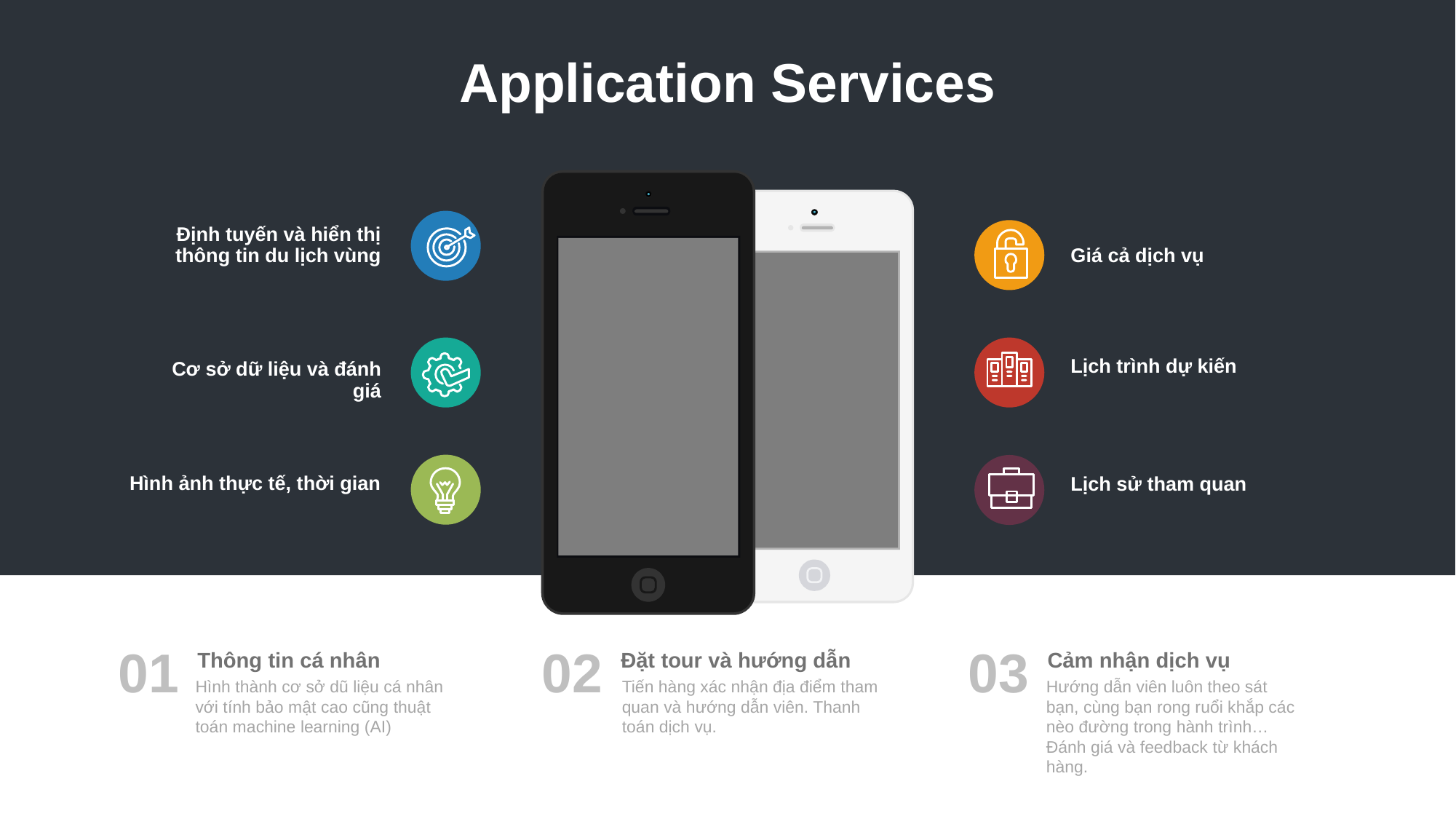

Application Services

Định tuyến và hiển thị thông tin du lịch vùng

Giá cả dịch vụ

Lịch trình dự kiến
Cơ sở dữ liệu và đánh giá

Hình ảnh thực tế, thời gian
Lịch sử tham quan
01
02
03
Thông tin cá nhân
Đặt tour và hướng dẫn
Cảm nhận dịch vụ
Hình thành cơ sở dũ liệu cá nhân với tính bảo mật cao cũng thuật toán machine learning (AI)
Tiến hàng xác nhận địa điểm tham quan và hướng dẫn viên. Thanh toán dịch vụ.
Hướng dẫn viên luôn theo sát bạn, cùng bạn rong ruổi khắp các nèo đường trong hành trình… Đánh giá và feedback từ khách hàng.